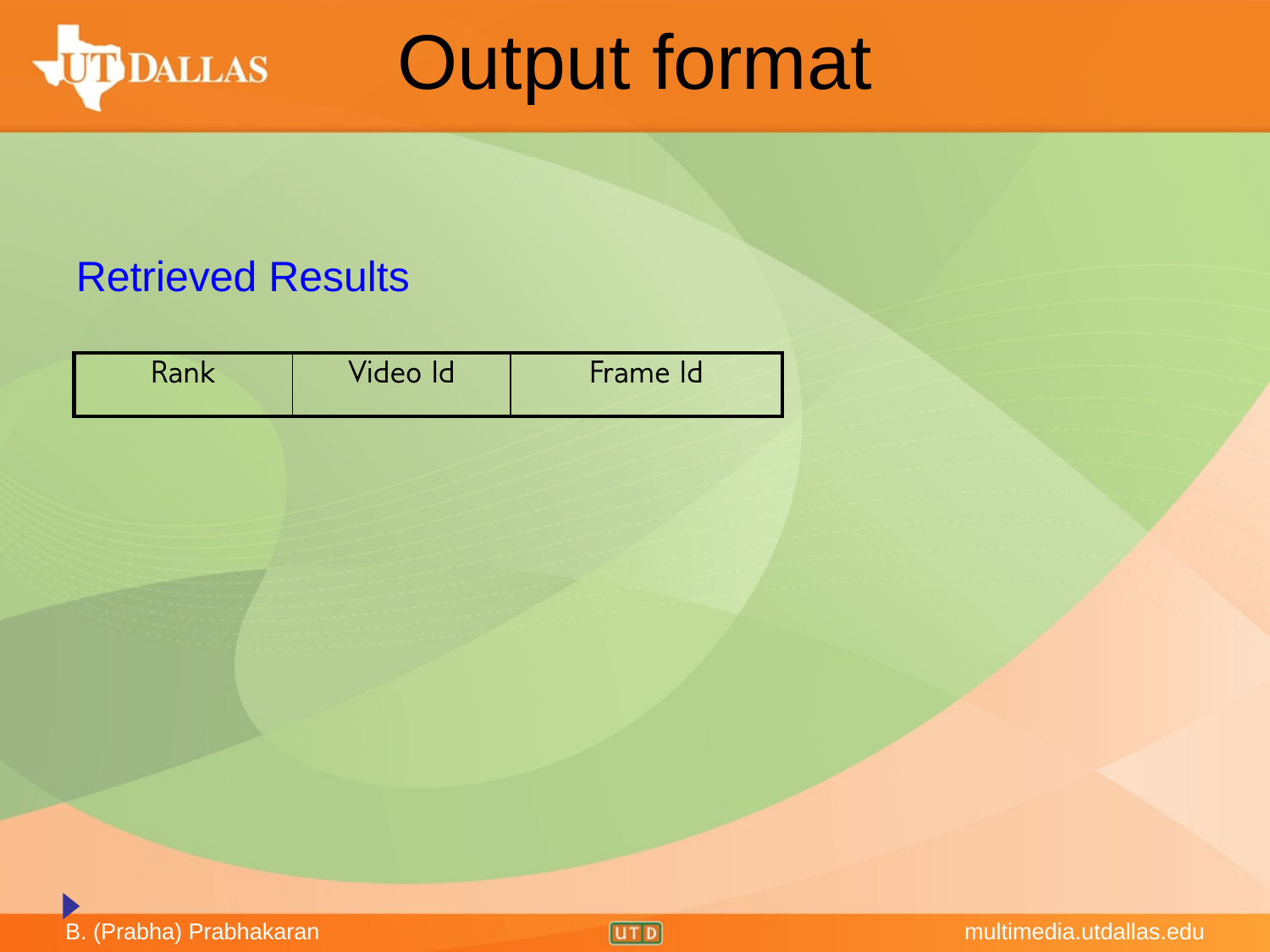

Output format
Retrieved Results
| Rank | Video Id | Frame Id |
| --- | --- | --- |